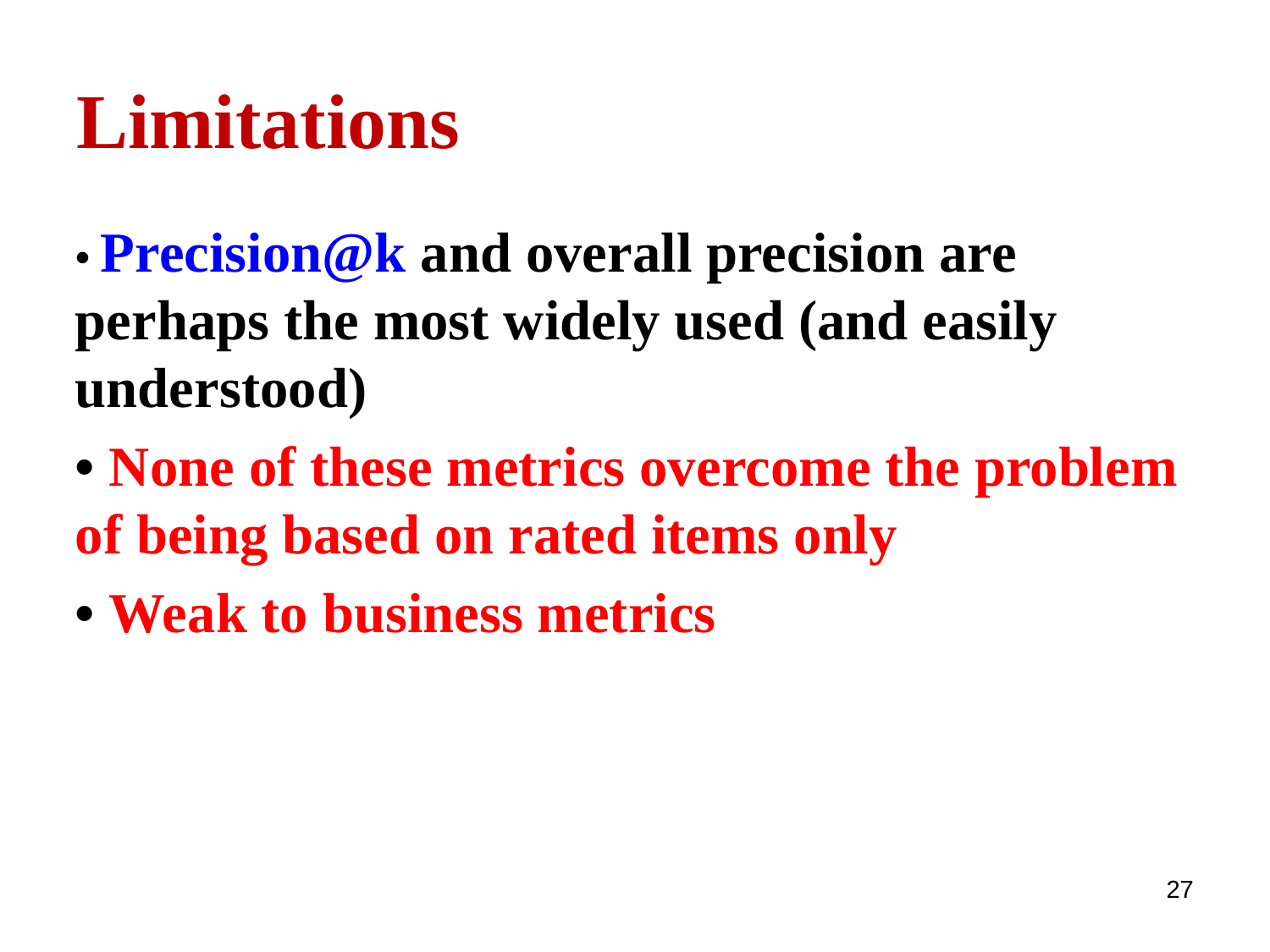

# Limitations
• Precision@k and overall precision are perhaps the most widely used (and easily understood)
• None of these metrics overcome the problem of being based on rated items only
• Weak to business metrics

27